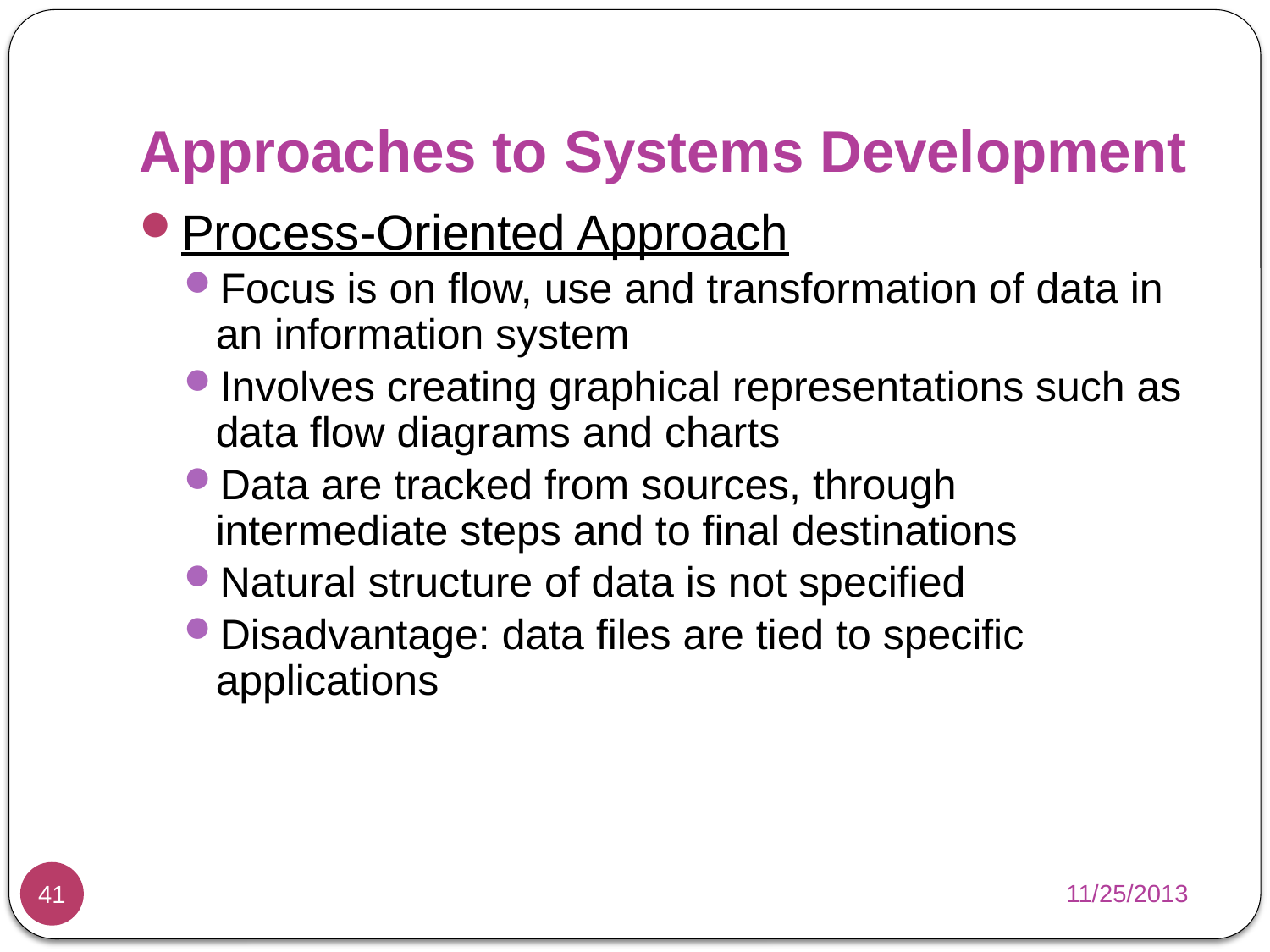

# Approaches to Systems Development
Process-Oriented Approach
Focus is on flow, use and transformation of data in an information system
Involves creating graphical representations such as data flow diagrams and charts
Data are tracked from sources, through intermediate steps and to final destinations
Natural structure of data is not specified
Disadvantage: data files are tied to specific applications

11/25/2013
41